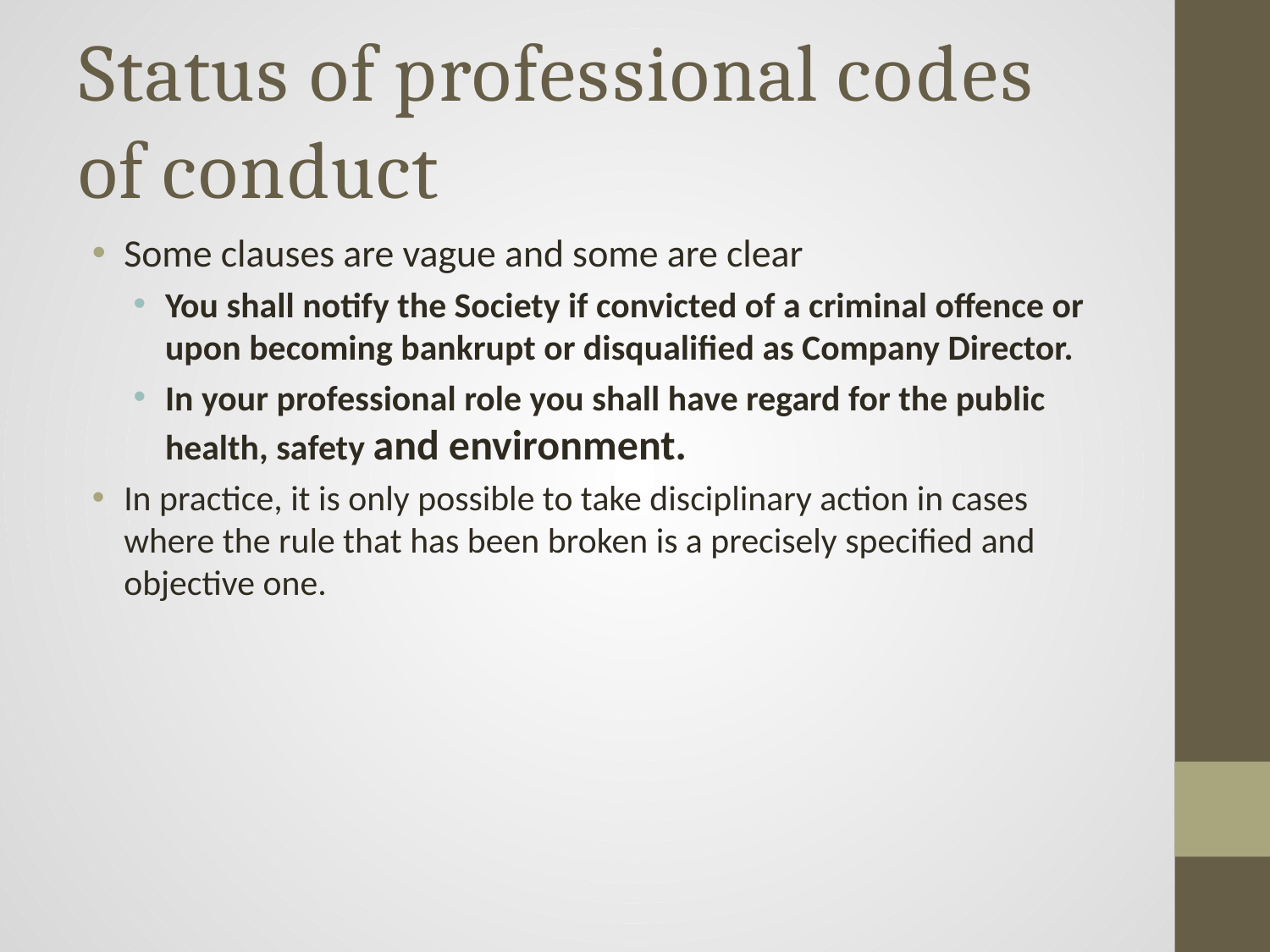

# Status of professional codes of conduct
Some clauses are vague and some are clear
You shall notify the Society if convicted of a criminal offence or upon becoming bankrupt or disqualified as Company Director.
In your professional role you shall have regard for the public health, safety and environment.
In practice, it is only possible to take disciplinary action in cases where the rule that has been broken is a precisely specified and objective one.